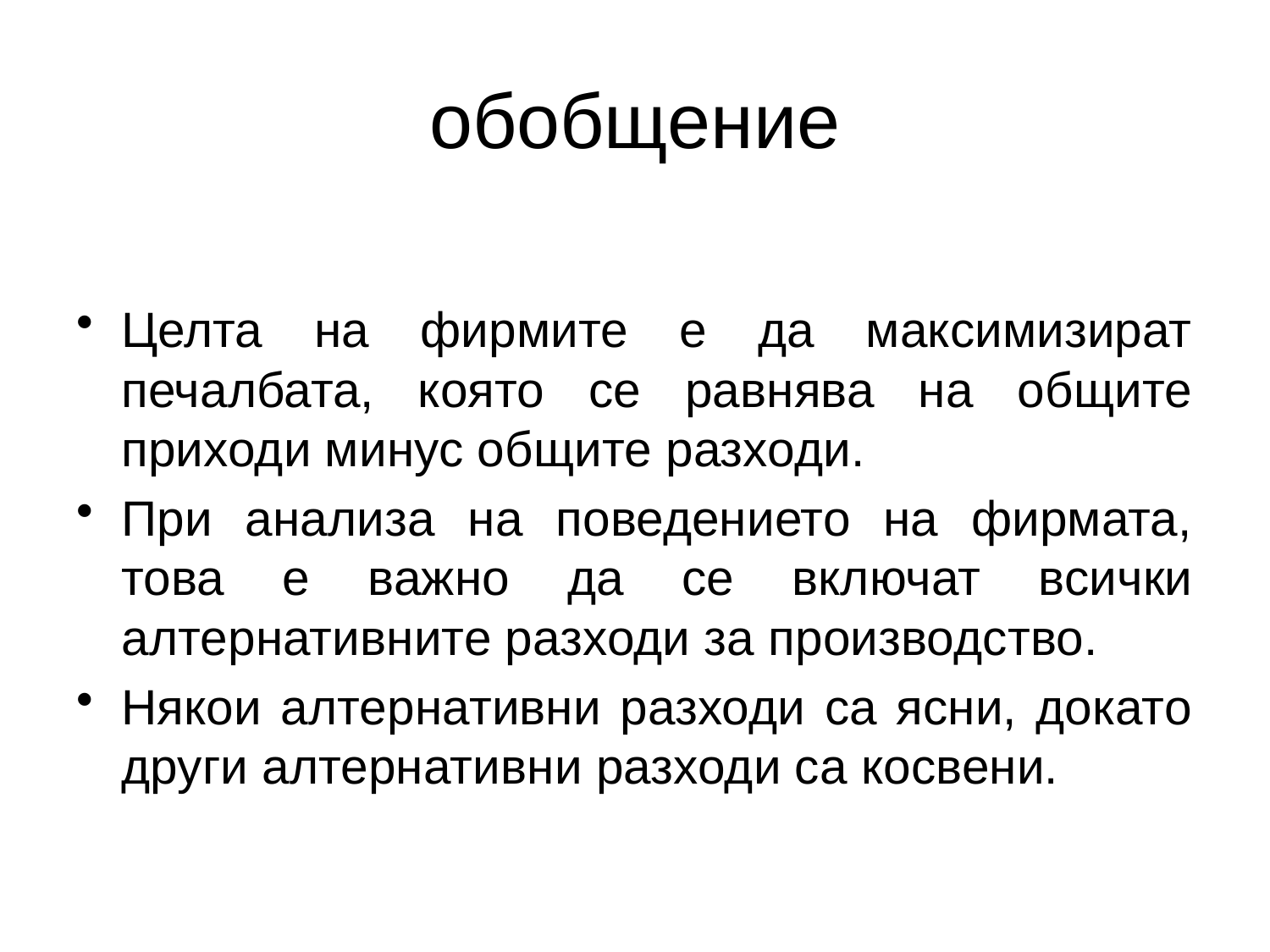

# обобщение

Целта на фирмите е да максимизират печалбата, която се равнява на общите приходи минус общите разходи.
При анализа на поведението на фирмата, това е важно да се включат всички алтернативните разходи за производство.
Някои алтернативни разходи са ясни, докато други алтернативни разходи са косвени.